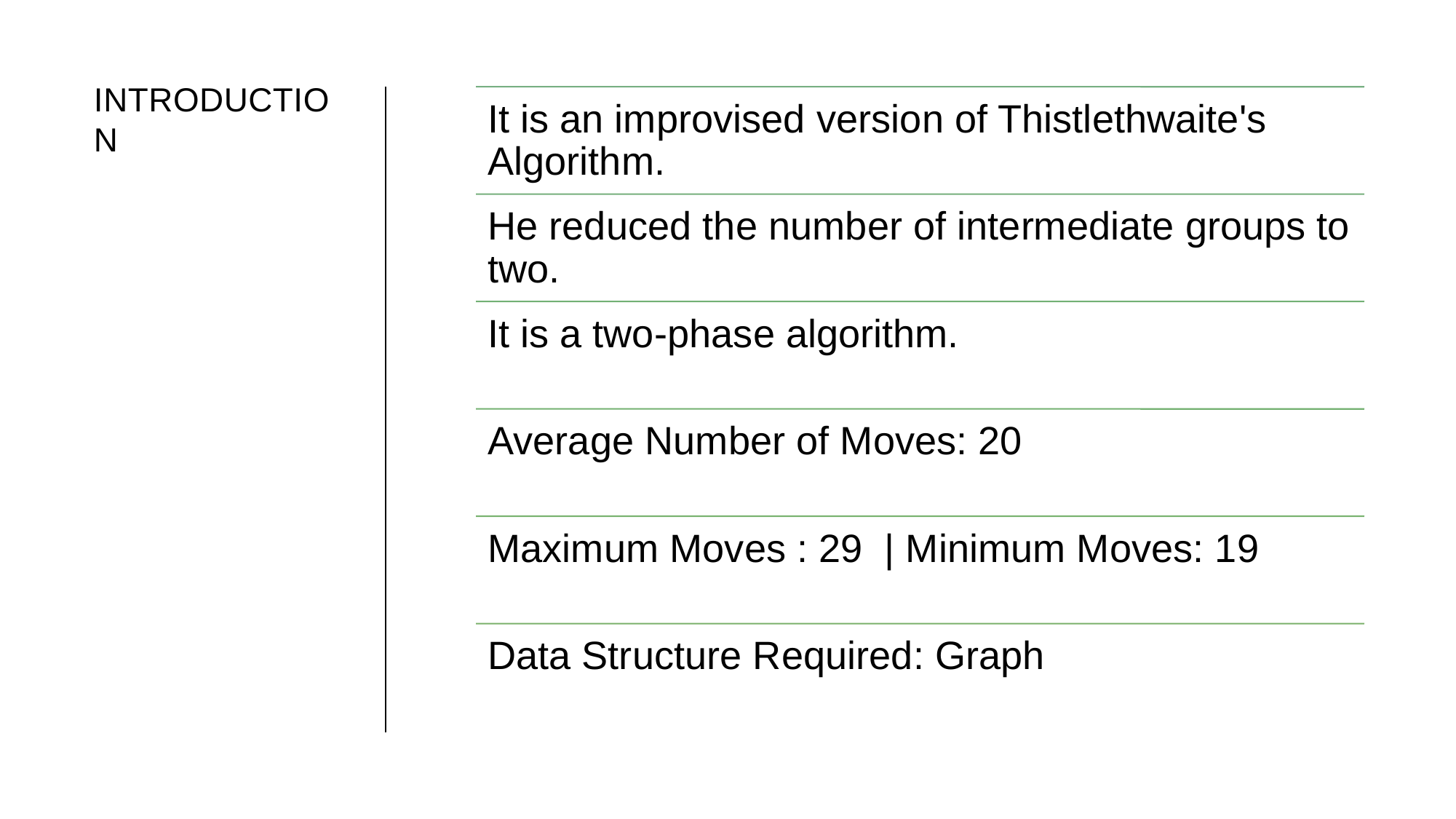

# Introduction
It is an improvised version of Thistlethwaite's Algorithm.
He reduced the number of intermediate groups to two.
It is a two-phase algorithm.
Average Number of Moves: 20
Maximum Moves : 29  | Minimum Moves: 19
Data Structure Required: Graph